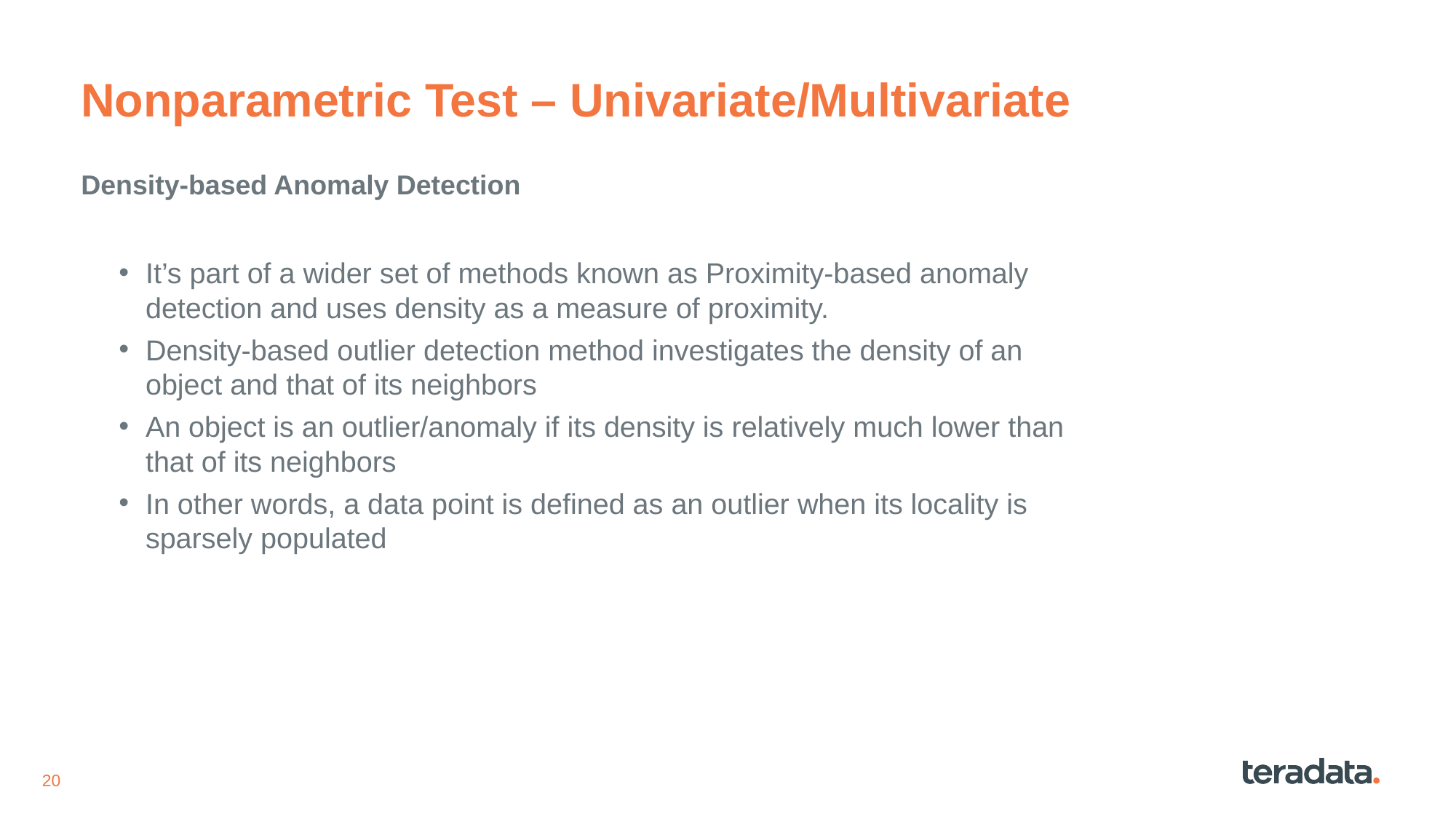

# Nonparametric Test – Univariate/Multivariate
Density-based Anomaly Detection
It’s part of a wider set of methods known as Proximity-based anomaly detection and uses density as a measure of proximity.
Density-based outlier detection method investigates the density of an object and that of its neighbors
An object is an outlier/anomaly if its density is relatively much lower than that of its neighbors
In other words, a data point is defined as an outlier when its locality is sparsely populated